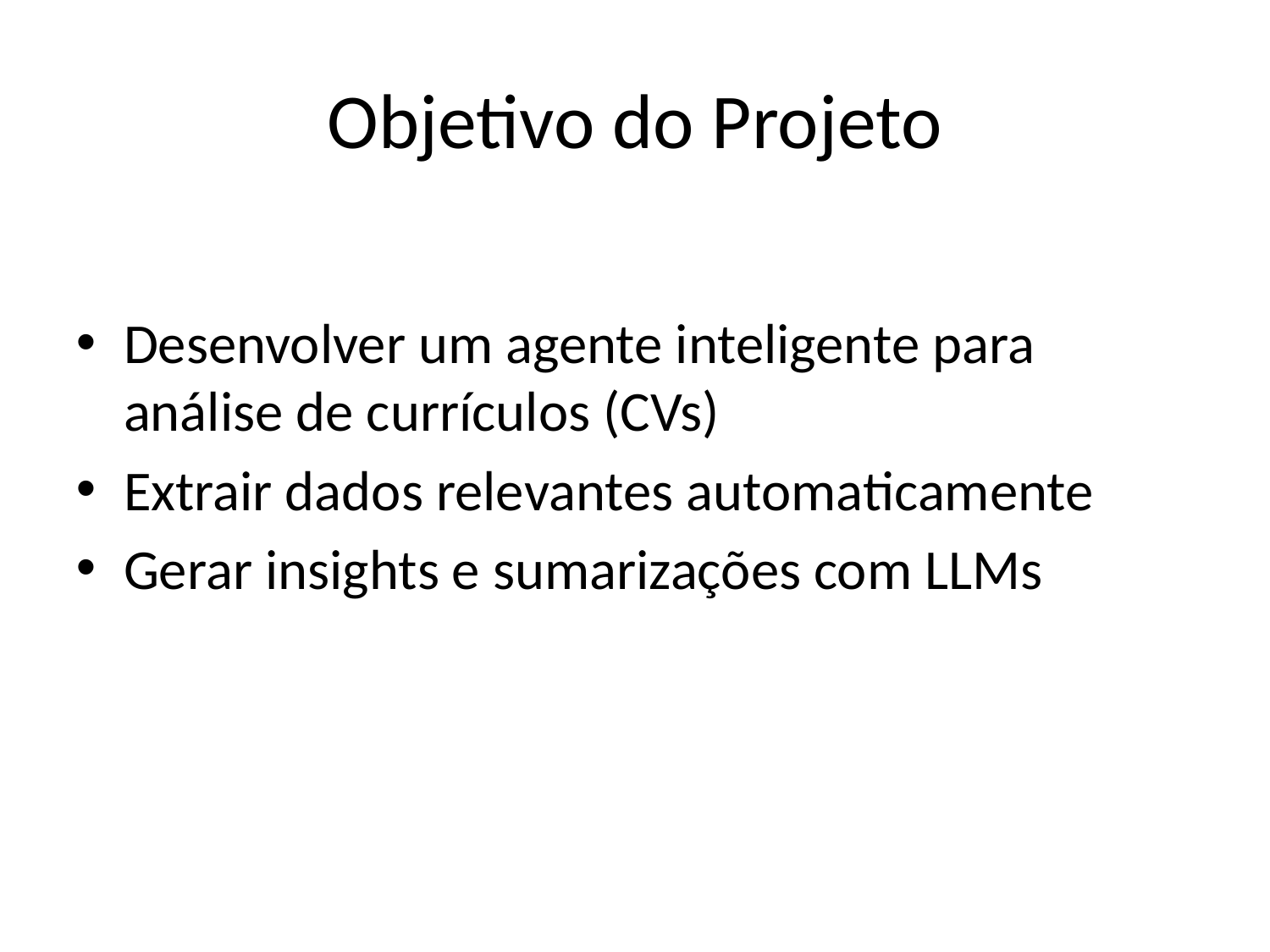

# Objetivo do Projeto

Desenvolver um agente inteligente para análise de currículos (CVs)
Extrair dados relevantes automaticamente
Gerar insights e sumarizações com LLMs